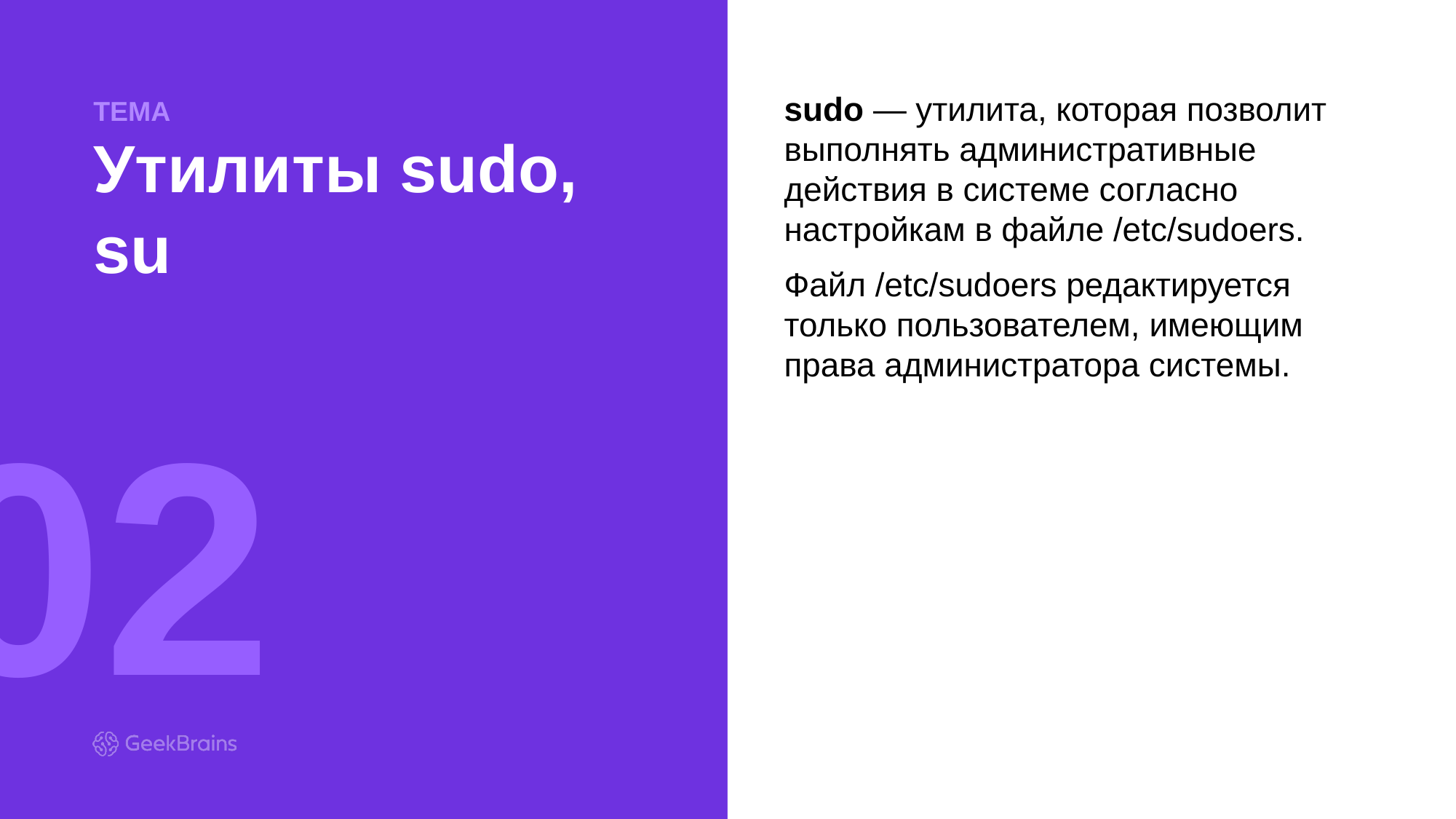

ТЕМА
sudo — утилита, которая позволит выполнять административные действия в системе согласно настройкам в файле /etc/sudoers.
Файл /etc/sudoers редактируется только пользователем, имеющим права администратора системы.
# Утилиты sudo, su